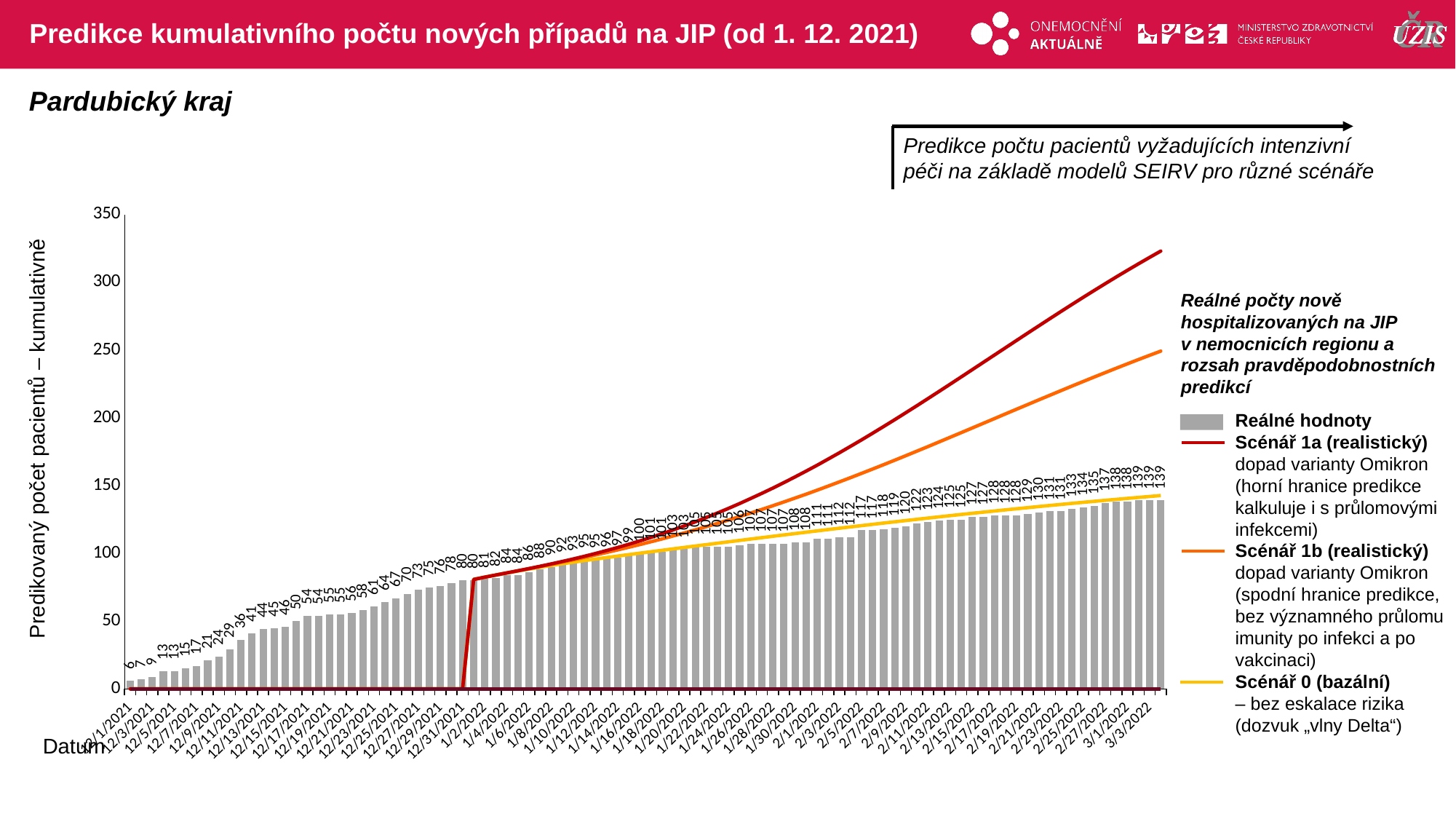

# Predikce kumulativního počtu nových případů na JIP (od 1. 12. 2021)
Pardubický kraj
Predikce počtu pacientů vyžadujících intenzivní péči na základě modelů SEIRV pro různé scénáře

### Chart

| Category |  |  |  |  |  |
|---|---|---|---|---|---|
| 44531 | 6.0 | None | None | None | None |
| 44532 | 7.0 | None | None | None | None |
| 44533 | 9.0 | None | None | None | None |
| 44534 | 13.0 | None | None | None | None |
| 44535 | 13.0 | None | None | None | None |
| 44536 | 15.0 | None | None | None | None |
| 44537 | 17.0 | None | None | None | None |
| 44538 | 21.0 | None | None | None | None |
| 44539 | 24.0 | None | None | None | None |
| 44540 | 29.0 | None | None | None | None |
| 44541 | 36.0 | None | None | None | None |
| 44542 | 41.0 | None | None | None | None |
| 44543 | 44.0 | None | None | None | None |
| 44544 | 45.0 | None | None | None | None |
| 44545 | 46.0 | None | None | None | None |
| 44546 | 50.0 | None | None | None | None |
| 44547 | 54.0 | None | None | None | None |
| 44548 | 54.0 | None | None | None | None |
| 44549 | 55.0 | None | None | None | None |
| 44550 | 55.0 | None | None | None | None |
| 44551 | 56.0 | None | None | None | None |
| 44552 | 58.0 | None | None | None | None |
| 44553 | 61.0 | None | None | None | None |
| 44554 | 64.0 | None | None | None | None |
| 44555 | 67.0 | None | None | None | None |
| 44556 | 70.0 | None | None | None | None |
| 44557 | 73.0 | None | None | None | None |
| 44558 | 75.0 | None | None | None | None |
| 44559 | 76.0 | None | None | None | None |
| 44560 | 78.0 | None | None | None | None |
| 44561 | 80.0 | None | None | None | None |
| 44562 | 80.0 | 80.73118920716469 | 80.73118920716469 | 80.73118920716469 | None |
| 44563 | 81.0 | 82.39411277544436 | 82.39411277544436 | 82.39411277544436 | None |
| 44564 | 82.0 | 83.99066804925457 | 83.99066804925457 | 83.99066804925457 | None |
| 44565 | 84.0 | 85.52275867946229 | 85.54510247809954 | 85.56744627673677 | None |
| 44566 | 84.0 | 86.99228828130107 | 87.10210365925374 | 87.15813149030443 | None |
| 44567 | 86.0 | 88.40274385182695 | 88.67714096281506 | 88.78488894868613 | None |
| 44568 | 88.0 | 89.75588572492553 | 90.27705635680037 | 90.4614025879165 | None |
| 44569 | 90.0 | 91.0534669867489 | 91.90705741448365 | 92.19808755454211 | None |
| 44570 | 92.0 | 92.29722934517812 | 93.57160994074275 | 94.00387545831973 | None |
| 44571 | 93.0 | 93.48889943091926 | 95.27475965610643 | 95.88685774030651 | None |
| 44572 | 95.0 | 94.64328987337076 | 97.02021126789005 | 97.85444381513315 | None |
| 44573 | 95.0 | 95.77144021018117 | 98.81129858882487 | 99.9133013082622 | None |
| 44574 | 96.0 | 96.88010812762127 | 100.65077570765646 | 102.0689383971848 | None |
| 44575 | 97.0 | 97.97362749301027 | 102.54106205293378 | 104.32619393899901 | None |
| 44576 | 99.0 | 99.05499950167439 | 104.48427485334184 | 106.68930239107472 | None |
| 44577 | 100.0 | 100.12651081041584 | 106.48223677167637 | 109.16190907900285 | None |
| 44578 | 101.0 | 101.19000134178224 | 108.53656310827849 | 111.74724460346648 | None |
| 44579 | 101.0 | 102.24695846743631 | 110.64867133222523 | 114.44814390261938 | None |
| 44580 | 103.0 | 103.29853282439898 | 112.81978403642083 | 117.2670521622703 | None |
| 44581 | 103.0 | 104.34543849841907 | 115.05099296611998 | 120.206152872928 | None |
| 44582 | 105.0 | 105.38812450483418 | 117.34315337185598 | 123.26715653565923 | None |
| 44583 | 105.0 | 106.426821480793 | 119.69692825259703 | 126.45138914840058 | None |
| 44584 | 105.0 | 107.46157019074302 | 122.11278381496801 | 129.7597831244021 | None |
| 44585 | 105.0 | 108.49229365892113 | 124.59099396178442 | 133.19288626929418 | None |
| 44586 | 106.0 | 109.51882144200428 | 127.1316362252283 | 136.75085364744155 | None |
| 44587 | 107.0 | 110.54091007615037 | 129.7345810290863 | 140.43342610641693 | None |
| 44588 | 107.0 | 111.55829633676206 | 132.39948808680353 | 144.23992307311062 | None |
| 44589 | 107.0 | 112.57064871184042 | 135.1257667993094 | 148.1691633493819 | None |
| 44590 | 107.0 | 113.577606777547 | 137.91257552468963 | 152.21946365140178 | None |
| 44591 | 108.0 | 114.57879148290407 | 140.75884799073714 | 156.38869143475623 | None |
| 44592 | 108.0 | 115.57381981000613 | 143.66325854271156 | 160.67419538996444 | None |
| 44593 | 111.0 | 116.56231300108313 | 146.62419851953527 | 165.07275819487126 | None |
| 44594 | 111.0 | 117.54390038562188 | 149.63980779852005 | 169.58065960410008 | None |
| 44595 | 112.0 | 118.51822704060243 | 152.70796277329137 | 174.19365240490225 | None |
| 44596 | 112.0 | 119.48493730363946 | 155.82625533558573 | 178.90692038075022 | None |
| 44597 | 117.0 | 120.44368116400747 | 158.99200843883804 | 183.71510943851442 | None |
| 44598 | 117.0 | 121.39413605867199 | 162.2022884235571 | 188.61235225921195 | None |
| 44599 | 118.0 | 122.33599075177376 | 165.45391746441987 | 193.59229319219676 | None |
| 44600 | 119.0 | 123.26893482077693 | 168.74348757506036 | 198.64811626473727 | None |
| 44601 | 120.0 | 124.19271667372625 | 172.06750439606446 | 203.7728327580049 | None |
| 44602 | 122.0 | 125.10712831043442 | 175.4223753238166 | 208.95925746476843 | None |
| 44603 | 123.0 | 126.01197955139037 | 178.80439568964712 | 214.19998104768885 | None |
| 44604 | 124.0 | 126.90709848997844 | 182.20975299176234 | 219.48737850317852 | None |
| 44605 | 125.0 | 127.79233157189 | 185.63454094066793 | 224.81363725224907 | None |
| 44606 | 125.0 | 128.66754348665606 | 189.07477860294532 | 230.17079542806343 | None |
| 44607 | 127.0 | 129.53261681731087 | 192.52643165554318 | 235.55078438451855 | None |
| 44608 | 127.0 | 130.38745125885757 | 195.9854339361132 | 240.94547179691813 | None |
| 44609 | 128.0 | 131.23196247649912 | 199.44770864726388 | 246.34670407047892 | None |
| 44610 | 128.0 | 132.0660803773599 | 202.90918796070542 | 251.74634554862126 | None |
| 44611 | 128.0 | 132.8897478256288 | 206.3658338115325 | 257.1363201015348 | None |
| 44612 | 129.0 | 133.70291946732198 | 209.81365850734616 | 262.50865234442153 | None |
| 44613 | 130.0 | 134.50556064051642 | 213.2487448169198 | 267.85550781482823 | None |
| 44614 | 131.0 | 135.29764649521874 | 216.66726574836267 | 273.16923252897334 | None |
| 44615 | 131.0 | 136.07916117955205 | 220.06550335857912 | 278.442390600666 | None |
| 44616 | 133.0 | 136.8500971398839 | 223.4398664973004 | 283.6677997293676 | None |
| 44617 | 134.0 | 137.61045460202158 | 226.78690759543883 | 288.8385647769042 | None |
| 44618 | 135.0 | 138.36024092008634 | 230.1033373449078 | 293.94810712710137 | None |
| 44619 | 137.0 | 139.09947008043815 | 233.3860380618539 | 298.9901914122528 | None |
| 44620 | 138.0 | 139.82816225824055 | 236.63207533459607 | 303.9589488089966 | None |
| 44621 | 138.0 | 140.54634344036575 | 239.83870794626472 | 308.8488968835933 | None |
| 44622 | 139.0 | 141.25404508549187 | 243.00339596538223 | 313.6549557730877 | None |
| 44623 | 139.0 | 141.95130381843566 | 246.12380698343628 | 318.3724606604552 | None |
| 44624 | 139.0 | 142.63816118369954 | 249.1978205916258 | 322.99717072809364 | None |
|  | None | None | None | None | None |
|  | None | None | None | None | None |
Reálné počty nově hospitalizovaných na JIP v nemocnicích regionu a rozsah pravděpodobnostních predikcí
Reálné hodnoty
Scénář 1a (realistický)  dopad varianty Omikron (horní hranice predikce kalkuluje i s průlomovými infekcemi)
Scénář 1b (realistický)   dopad varianty Omikron (spodní hranice predikce, bez významného průlomu imunity po infekci a po vakcinaci)
Scénář 0 (bazální)
– bez eskalace rizika (dozvuk „vlny Delta“)

Predikovaný počet pacientů – kumulativně
Datum